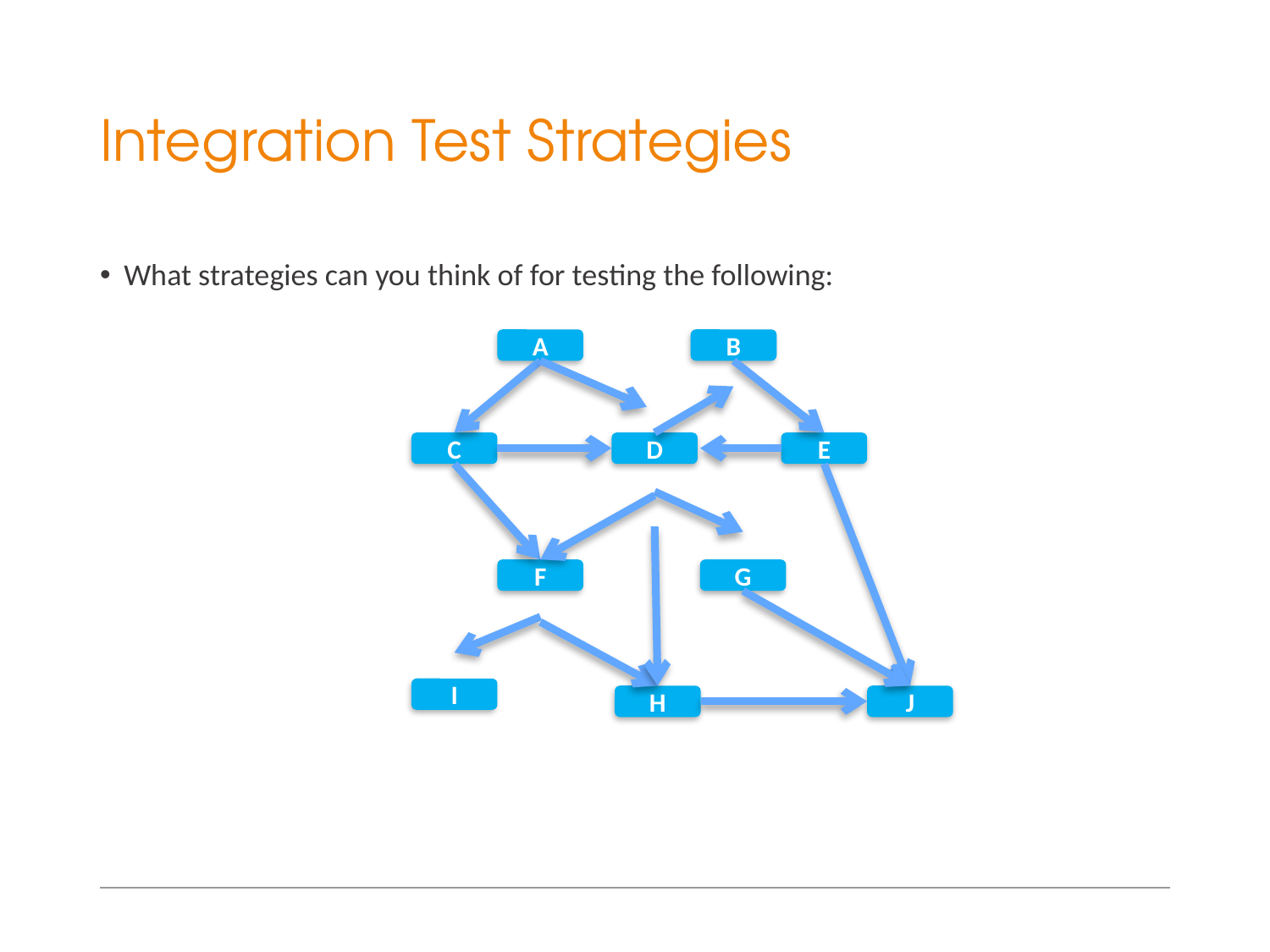

# Integration Test Strategies
What strategies can you think of for testing the following:
A
B
C
D
E
F
G
I
H
J
18